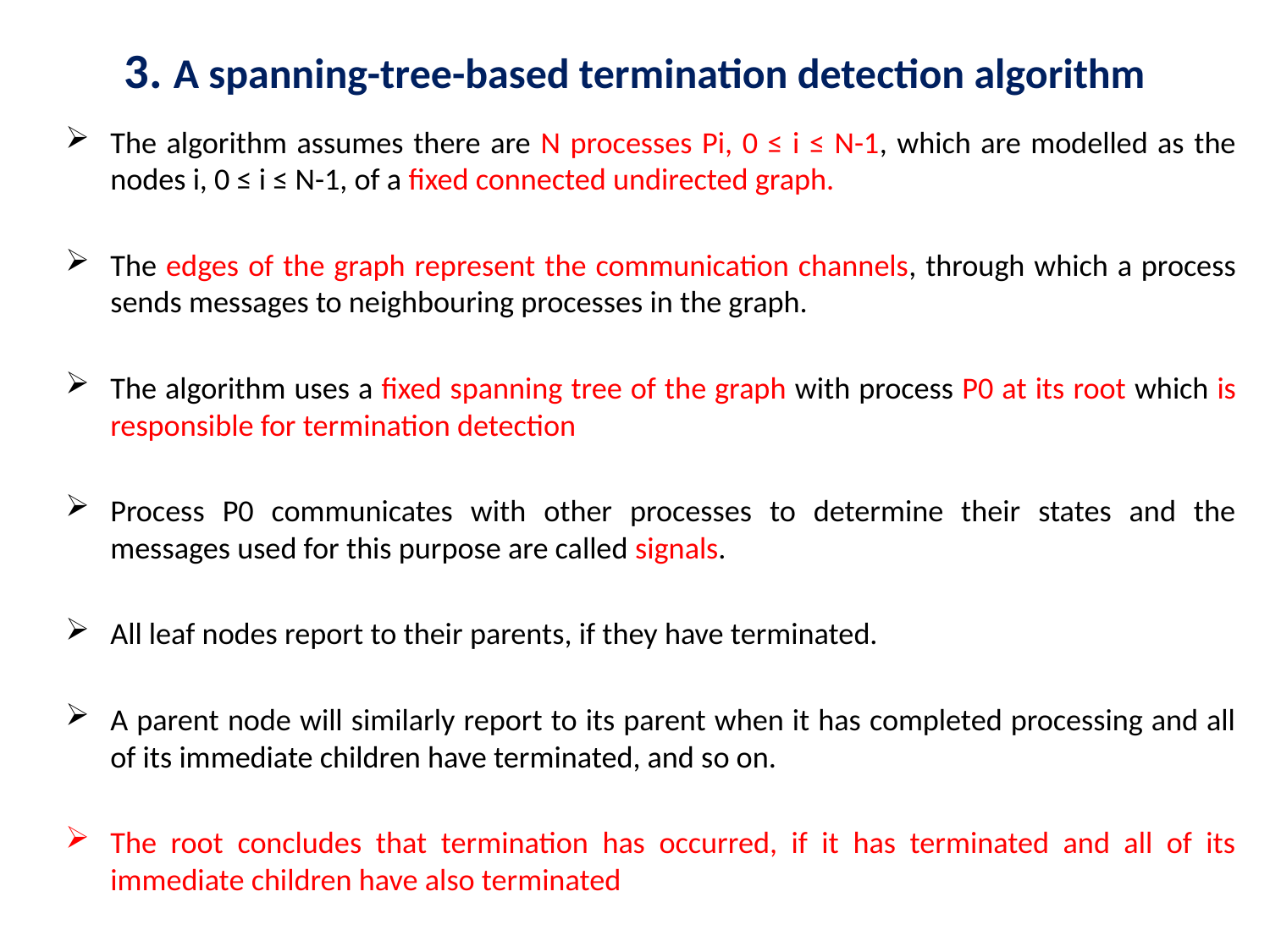

# 3. A spanning-tree-based termination detection algorithm
The algorithm assumes there are N processes Pi, 0 ≤ i ≤ N-1, which are modelled as the nodes i, 0 ≤ i ≤ N-1, of a fixed connected undirected graph.

The edges of the graph represent the communication channels, through which a process sends messages to neighbouring processes in the graph.

The algorithm uses a fixed spanning tree of the graph with process P0 at its root which is responsible for termination detection

Process P0 communicates with other processes to determine their states and the messages used for this purpose are called signals.

All leaf nodes report to their parents, if they have terminated.

A parent node will similarly report to its parent when it has completed processing and all of its immediate children have terminated, and so on.

The root concludes that termination has occurred, if it has terminated and all of its immediate children have also terminated